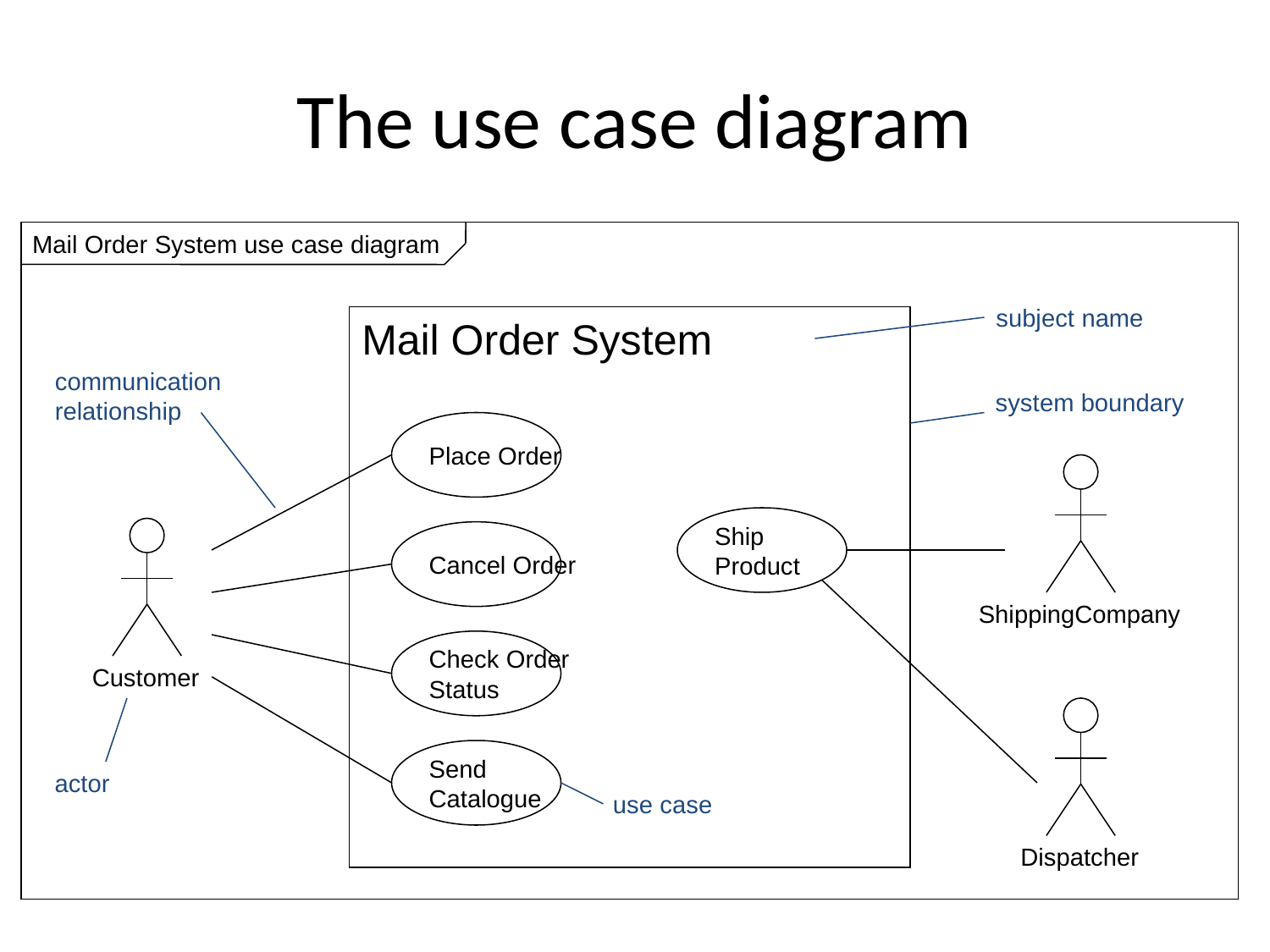

# The use case diagram
Mail Order System use case diagram

subject name
Mail Order System

communication relationship
system boundary

Place Order

ShippingCompany
Ship
Product

Customer
Cancel Order
Check Order
Status

Dispatcher
Send
Catalogue
actor

use case